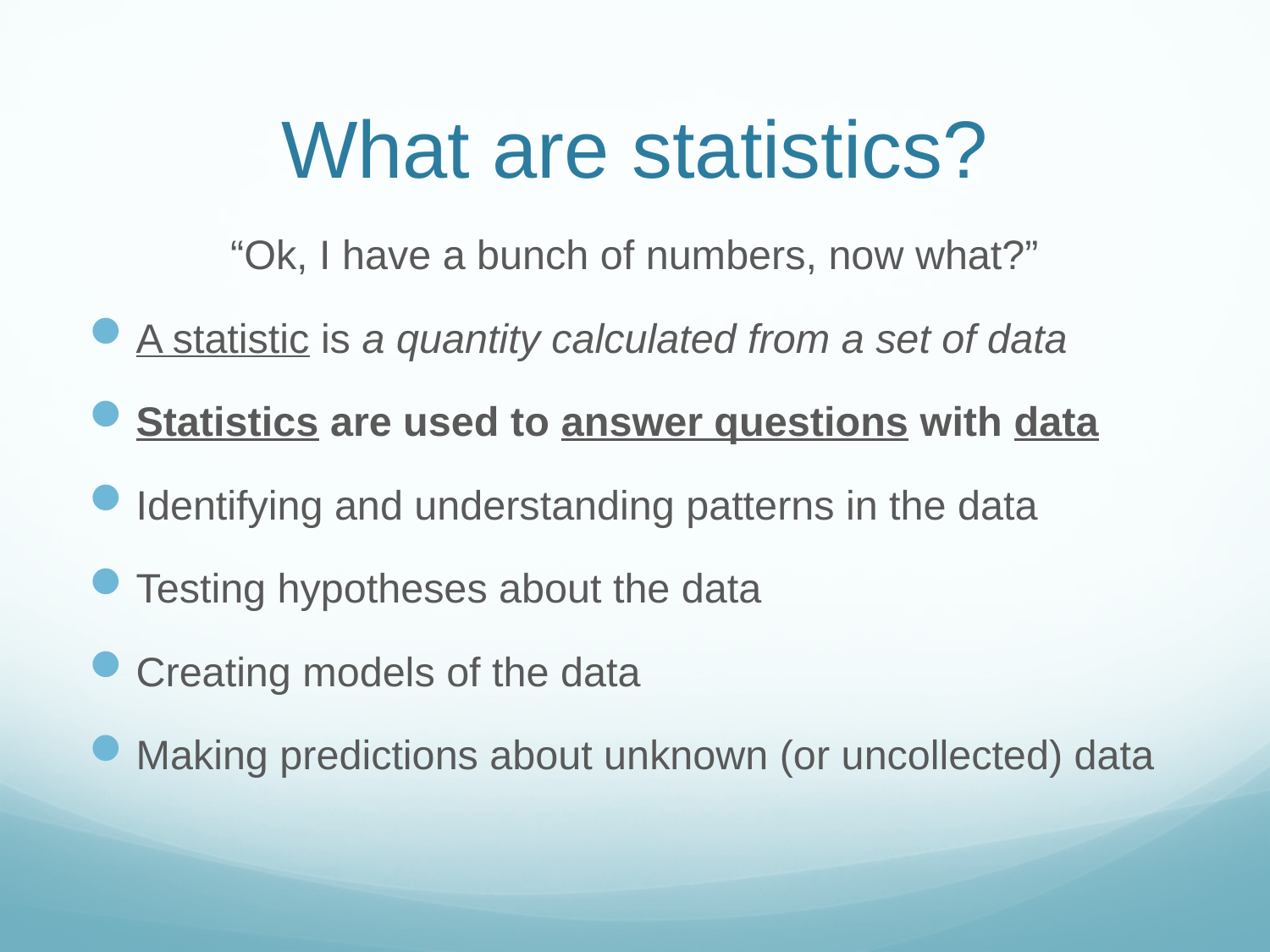

# What are statistics?
“Ok, I have a bunch of numbers, now what?”
A statistic is a quantity calculated from a set of data
Statistics are used to answer questions with data
Identifying and understanding patterns in the data
Testing hypotheses about the data
Creating models of the data
Making predictions about unknown (or uncollected) data